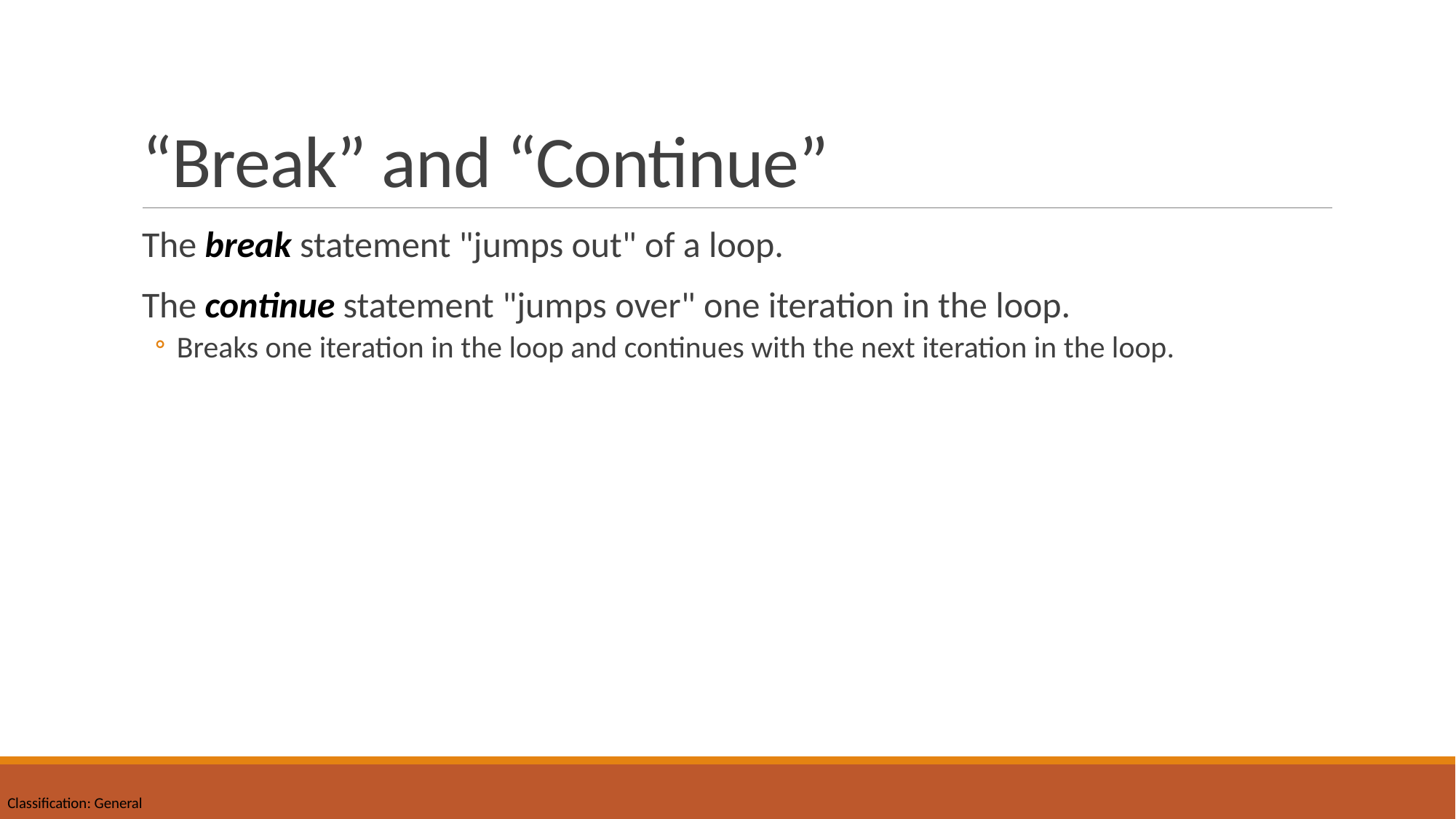

# “Break” and “Continue”
The break statement "jumps out" of a loop.
The continue statement "jumps over" one iteration in the loop.
Breaks one iteration in the loop and continues with the next iteration in the loop.